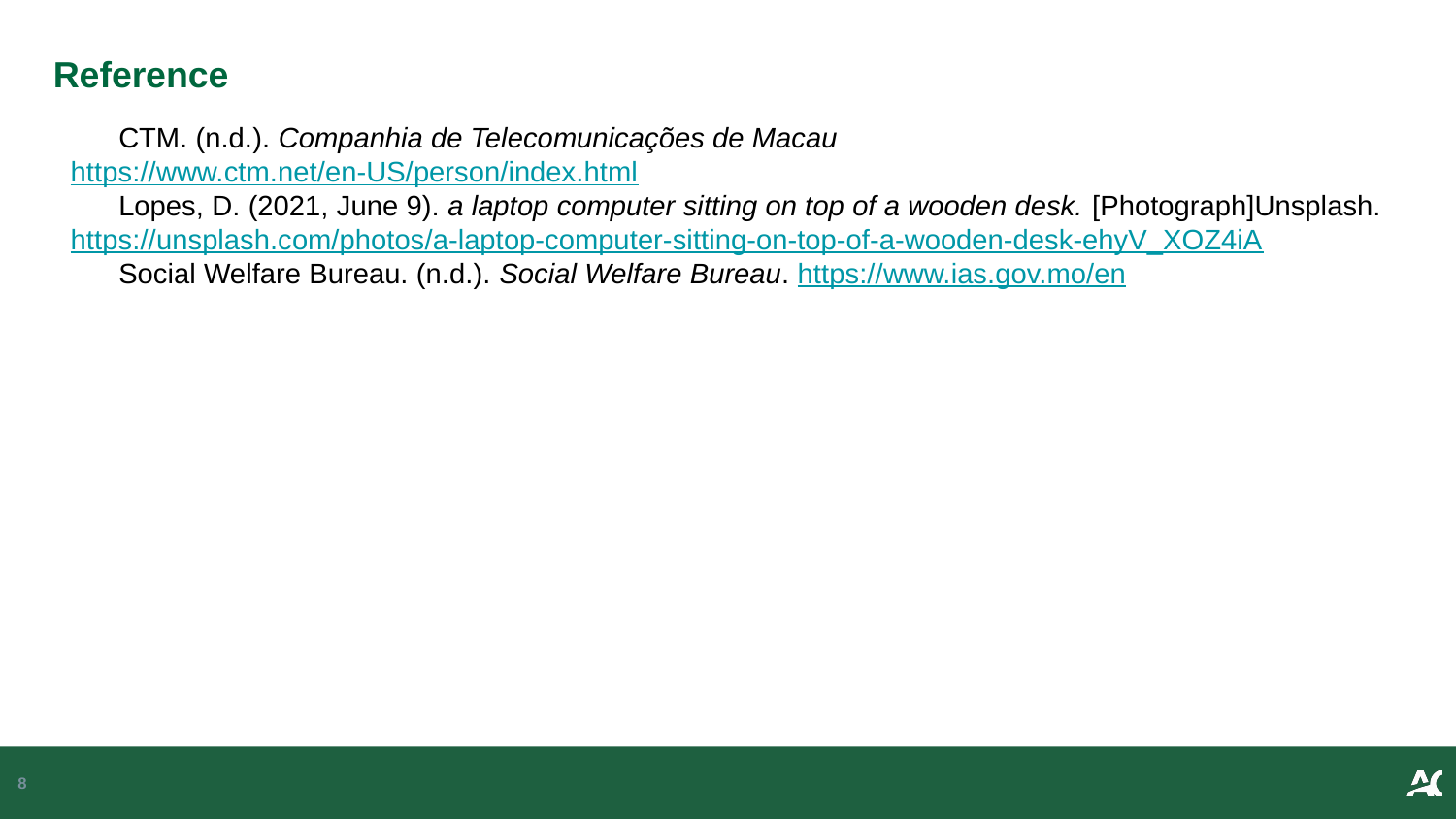

Reference
      CTM. (n.d.). Companhia de Telecomunicações de Macau  https://www.ctm.net/en-US/person/index.html
      Lopes, D. (2021, June 9). a laptop computer sitting on top of a wooden desk. [Photograph]Unsplash. https://unsplash.com/photos/a-laptop-computer-sitting-on-top-of-a-wooden-desk-ehyV_XOZ4iA
      Social Welfare Bureau. (n.d.). Social Welfare Bureau. https://www.ias.gov.mo/en

8